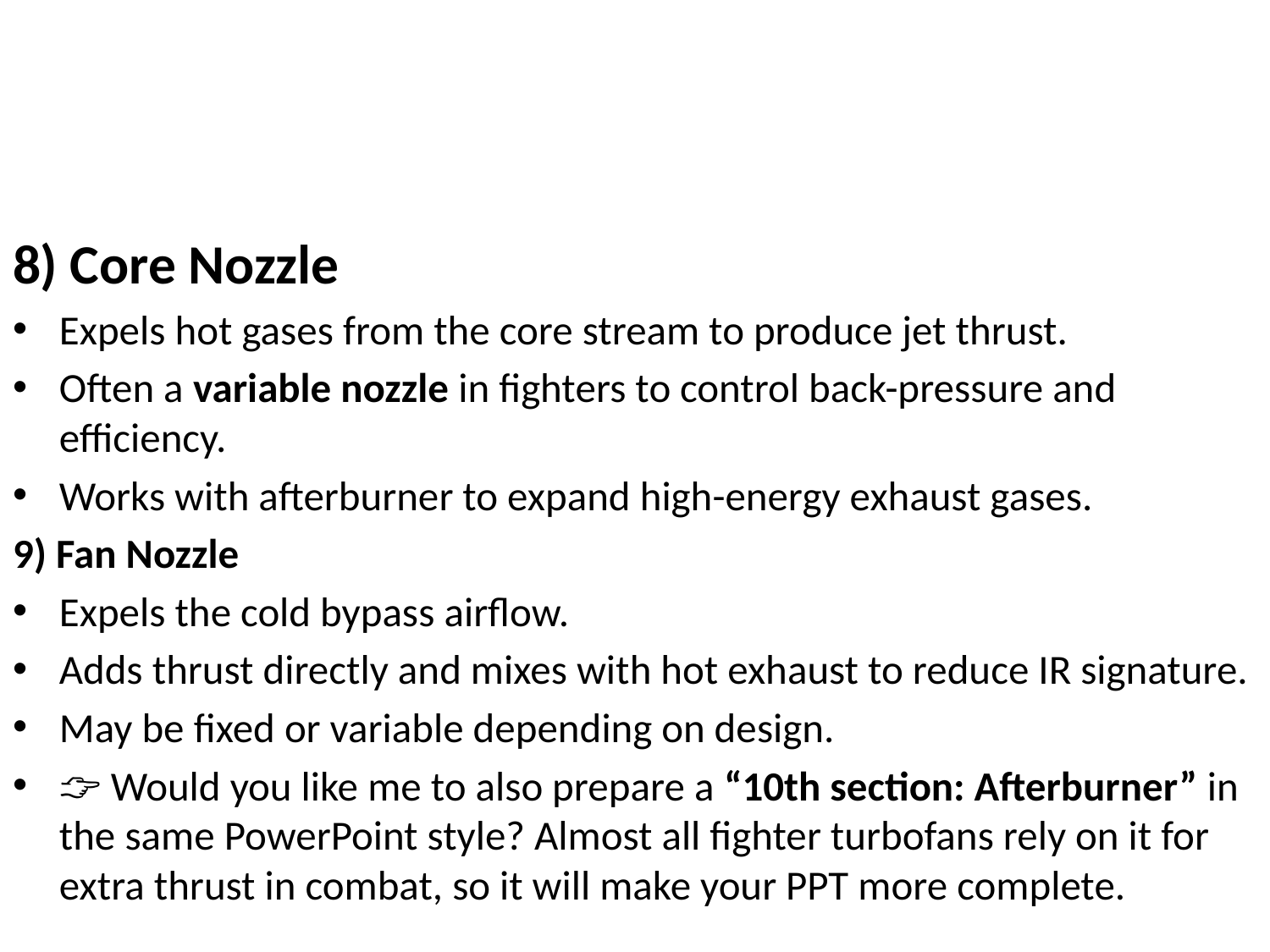

#
8) Core Nozzle
Expels hot gases from the core stream to produce jet thrust.
Often a variable nozzle in fighters to control back-pressure and efficiency.
Works with afterburner to expand high-energy exhaust gases.
9) Fan Nozzle
Expels the cold bypass airflow.
Adds thrust directly and mixes with hot exhaust to reduce IR signature.
May be fixed or variable depending on design.
👉 Would you like me to also prepare a “10th section: Afterburner” in the same PowerPoint style? Almost all fighter turbofans rely on it for extra thrust in combat, so it will make your PPT more complete.